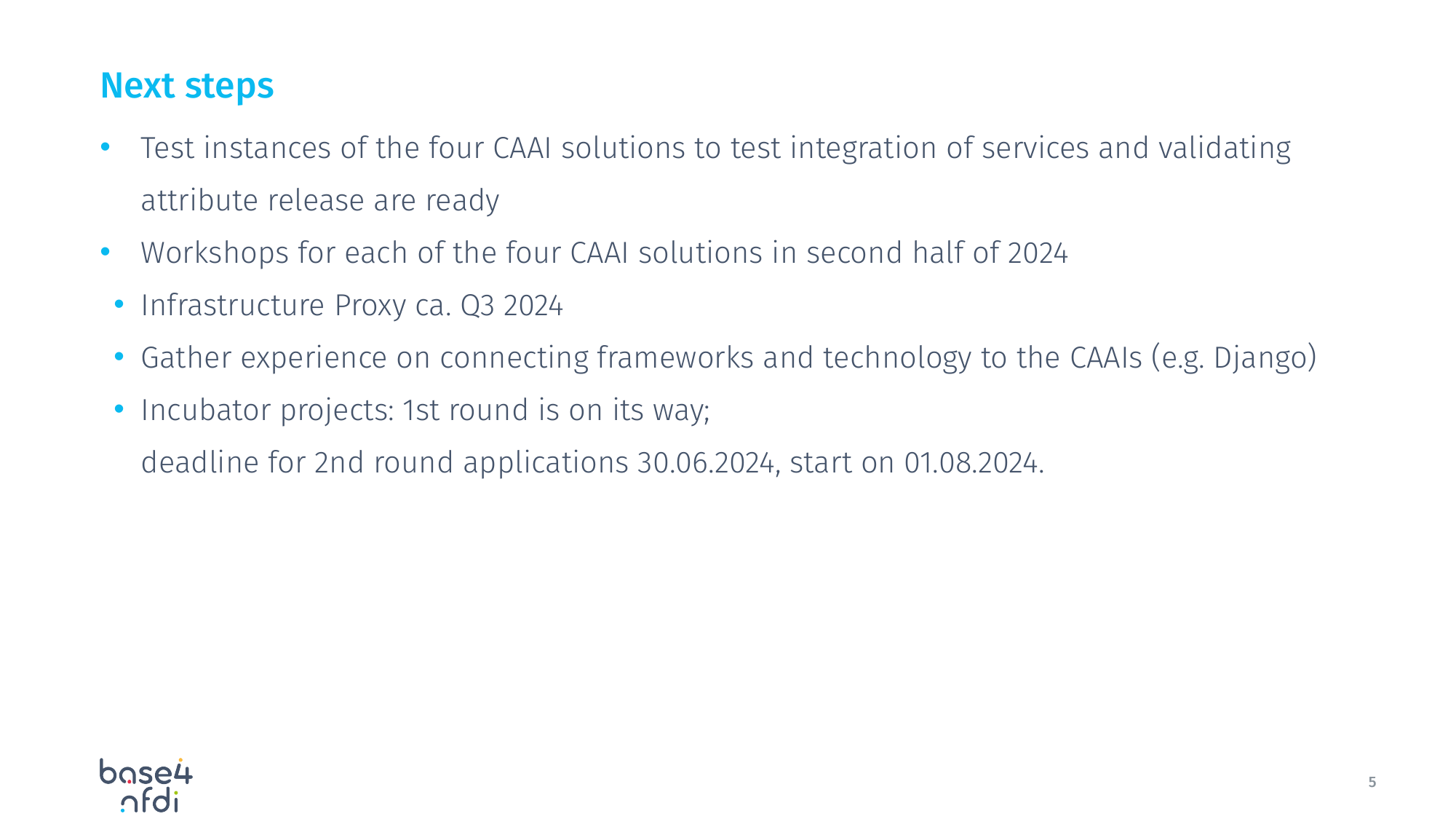

# Next steps
Test instances of the four CAAI solutions to test integration of services and validating attribute release are ready
Workshops for each of the four CAAI solutions in second half of 2024
Infrastructure Proxy ca. Q3 2024
Gather experience on connecting frameworks and technology to the CAAIs (e.g. Django)
Incubator projects: 1st round is on its way;
deadline for 2nd round applications 30.06.2024, start on 01.08.2024.
5